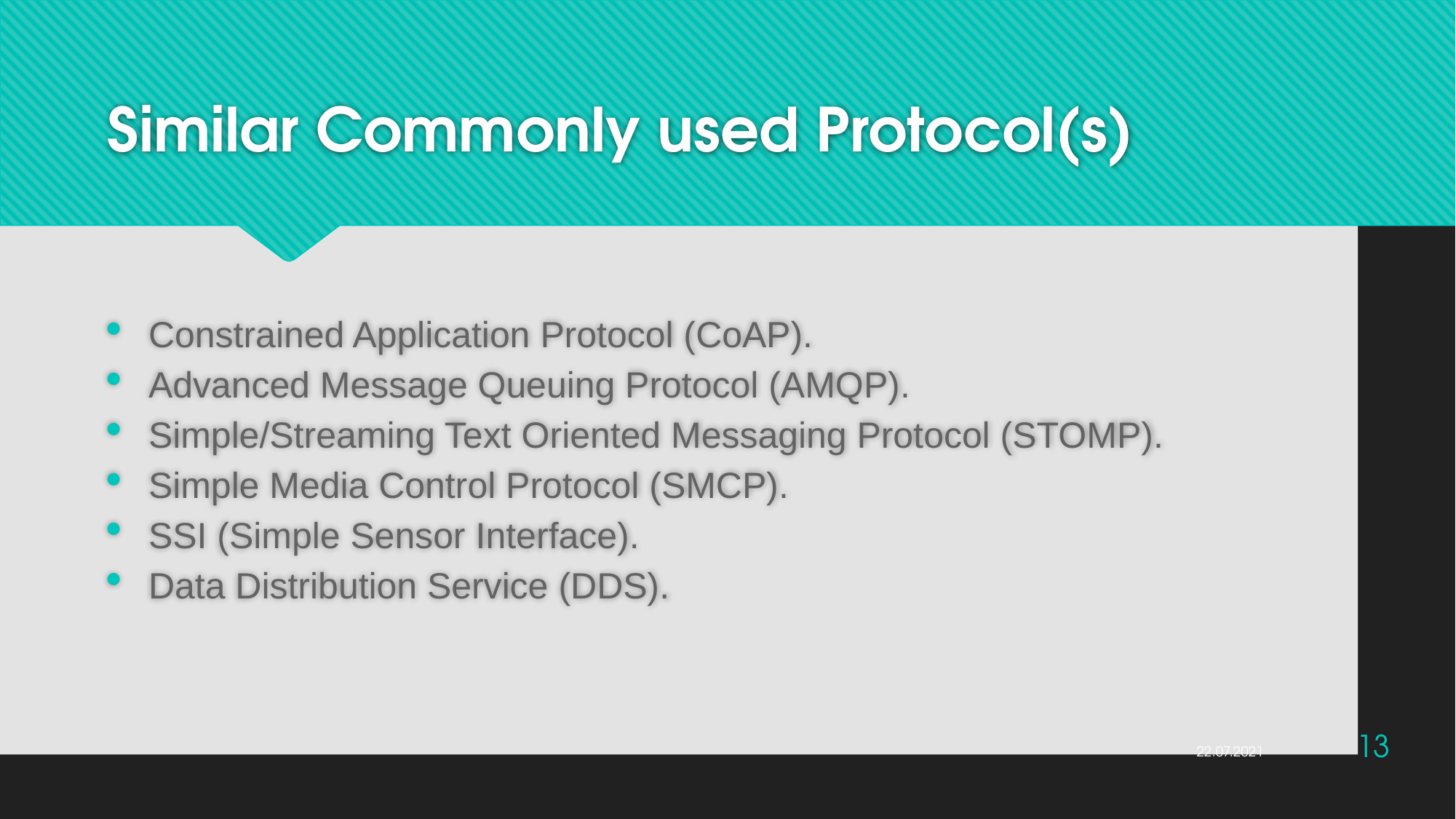

# Similar Commonly used Protocol(s)
Constrained Application Protocol (CoAP).
Advanced Message Queuing Protocol (AMQP).
Simple/Streaming Text Oriented Messaging Protocol (STOMP).
Simple Media Control Protocol (SMCP).
SSI (Simple Sensor Interface).
Data Distribution Service (DDS).

13

22.07.2021